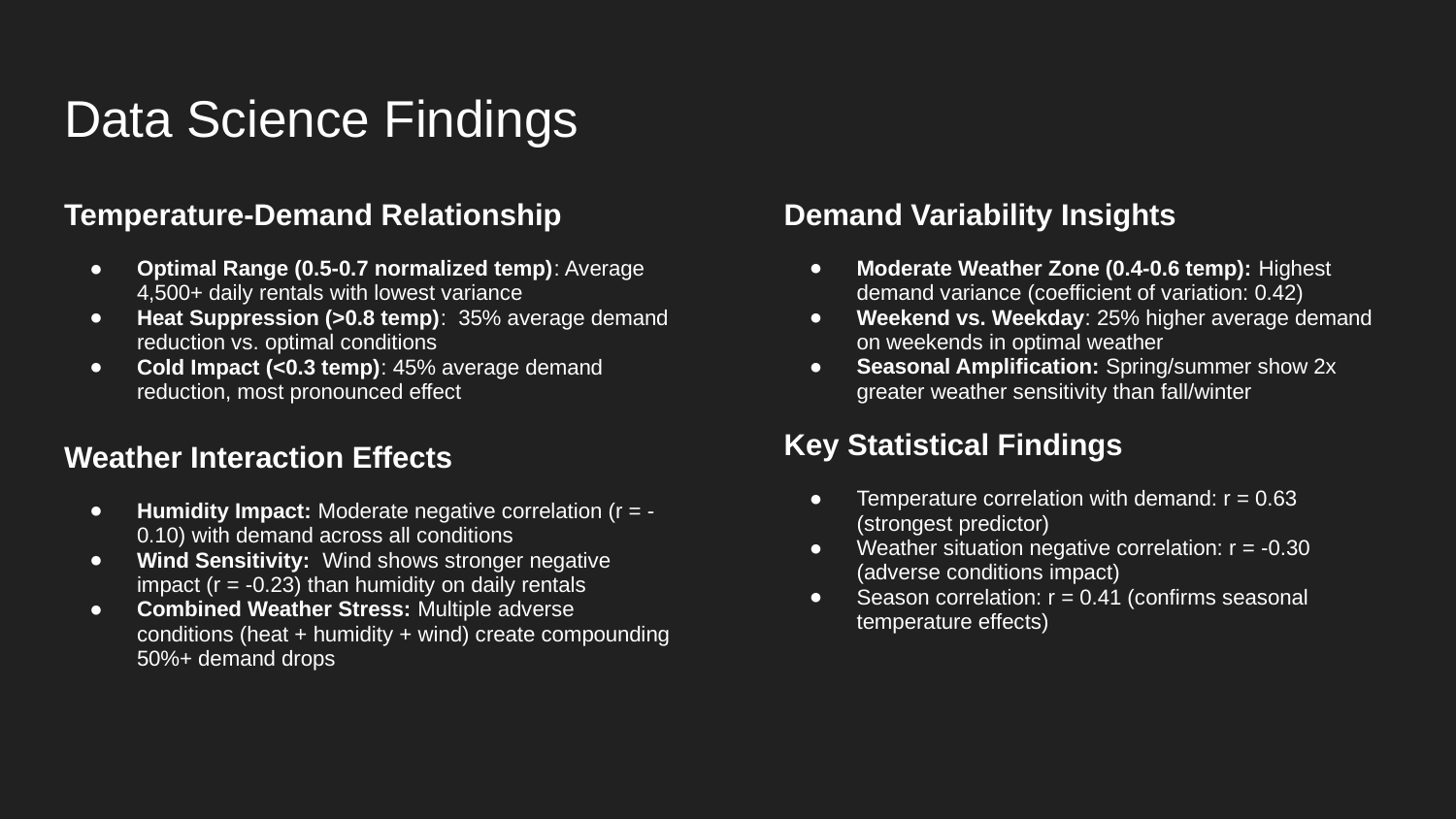

# Data Science Findings
Temperature-Demand Relationship
Optimal Range (0.5-0.7 normalized temp): Average 4,500+ daily rentals with lowest variance
Heat Suppression (>0.8 temp):  35% average demand reduction vs. optimal conditions
Cold Impact (<0.3 temp): 45% average demand reduction, most pronounced effect
Weather Interaction Effects
Humidity Impact: Moderate negative correlation (r = -0.10) with demand across all conditions
Wind Sensitivity:  Wind shows stronger negative impact (r = -0.23) than humidity on daily rentals
Combined Weather Stress: Multiple adverse conditions (heat + humidity + wind) create compounding 50%+ demand drops
Demand Variability Insights
Moderate Weather Zone (0.4-0.6 temp): Highest demand variance (coefficient of variation: 0.42)
Weekend vs. Weekday: 25% higher average demand on weekends in optimal weather
Seasonal Amplification: Spring/summer show 2x greater weather sensitivity than fall/winter
Key Statistical Findings
Temperature correlation with demand: r = 0.63 (strongest predictor)
Weather situation negative correlation: r = -0.30 (adverse conditions impact)
Season correlation: r = 0.41 (confirms seasonal temperature effects)